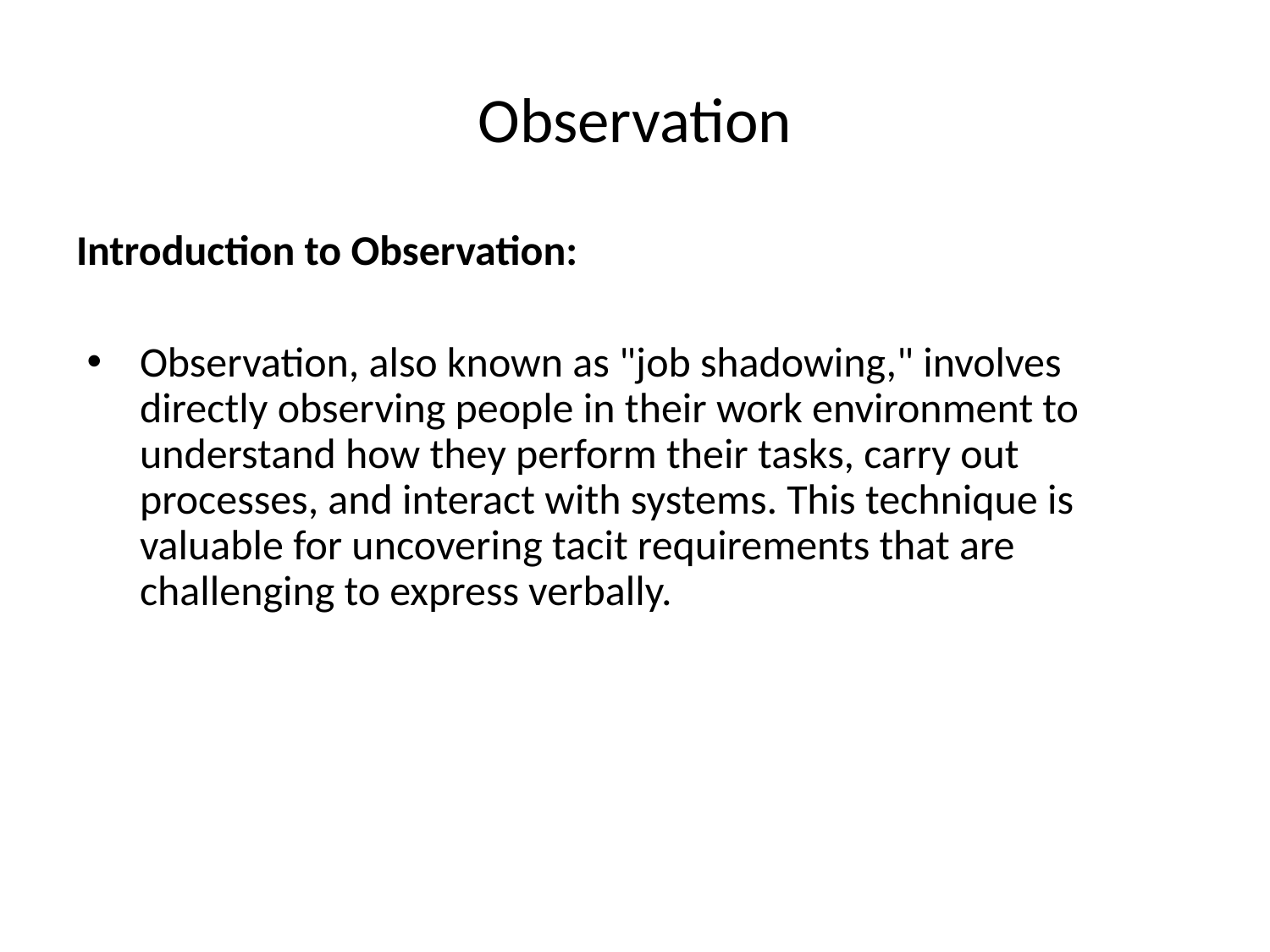

# Observation
Introduction to Observation:

Observation, also known as "job shadowing," involves directly observing people in their work environment to understand how they perform their tasks, carry out processes, and interact with systems. This technique is valuable for uncovering tacit requirements that are challenging to express verbally.